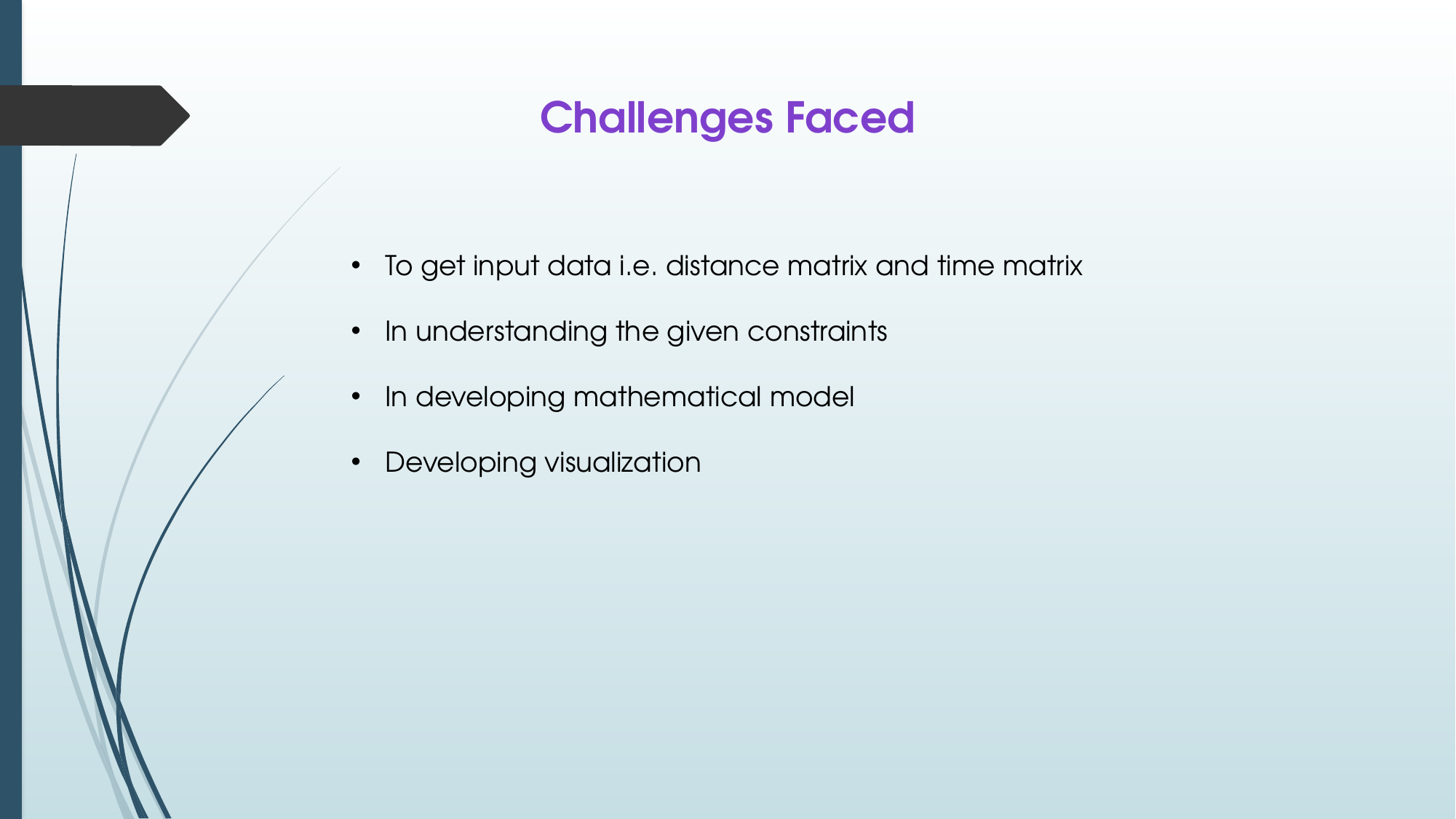

Challenges Faced

To get input data i.e. distance matrix and time matrix

In understanding the given constraints

In developing mathematical model

Developing visualization